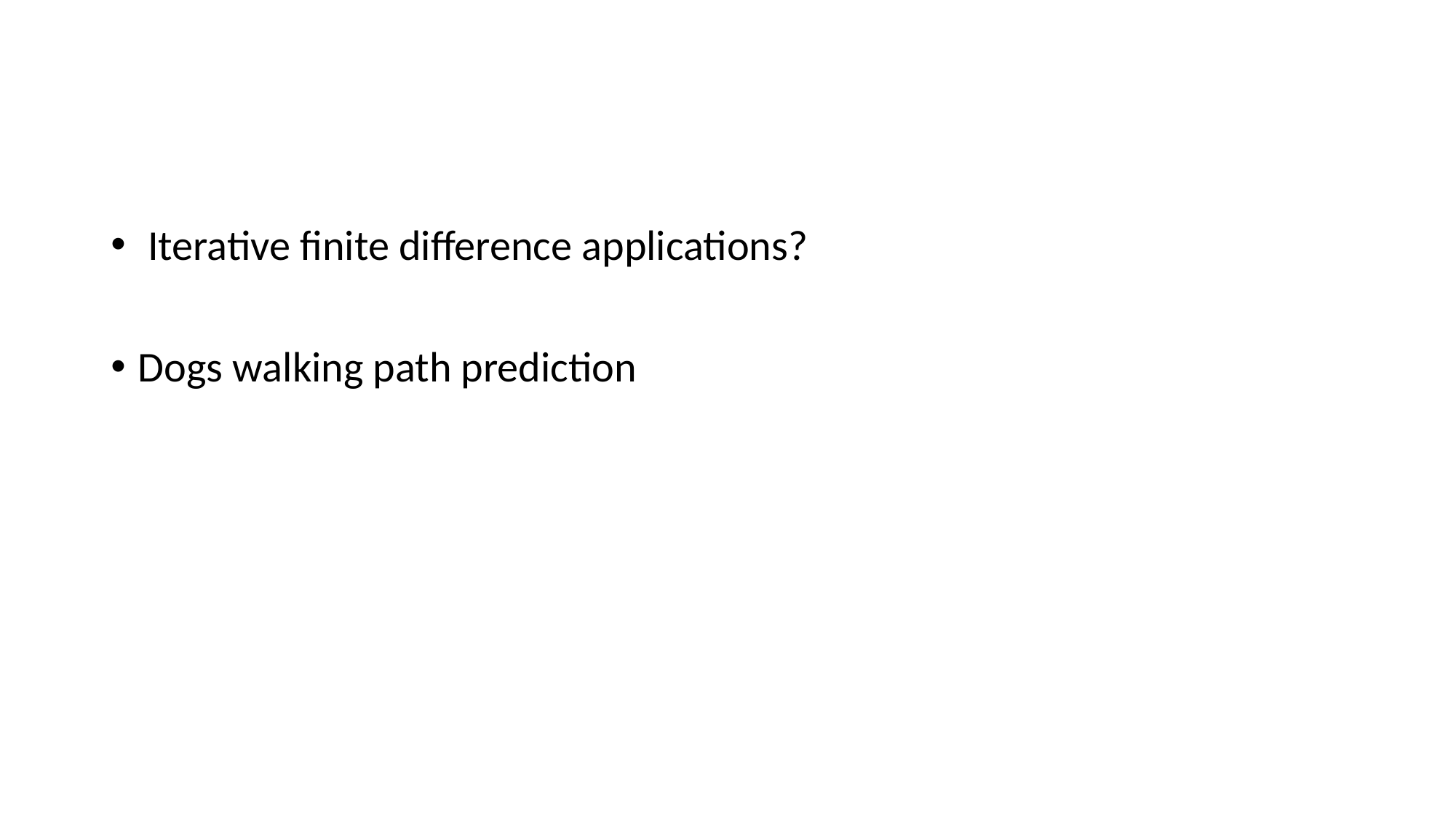

Iterative finite difference applications?

Dogs walking path prediction